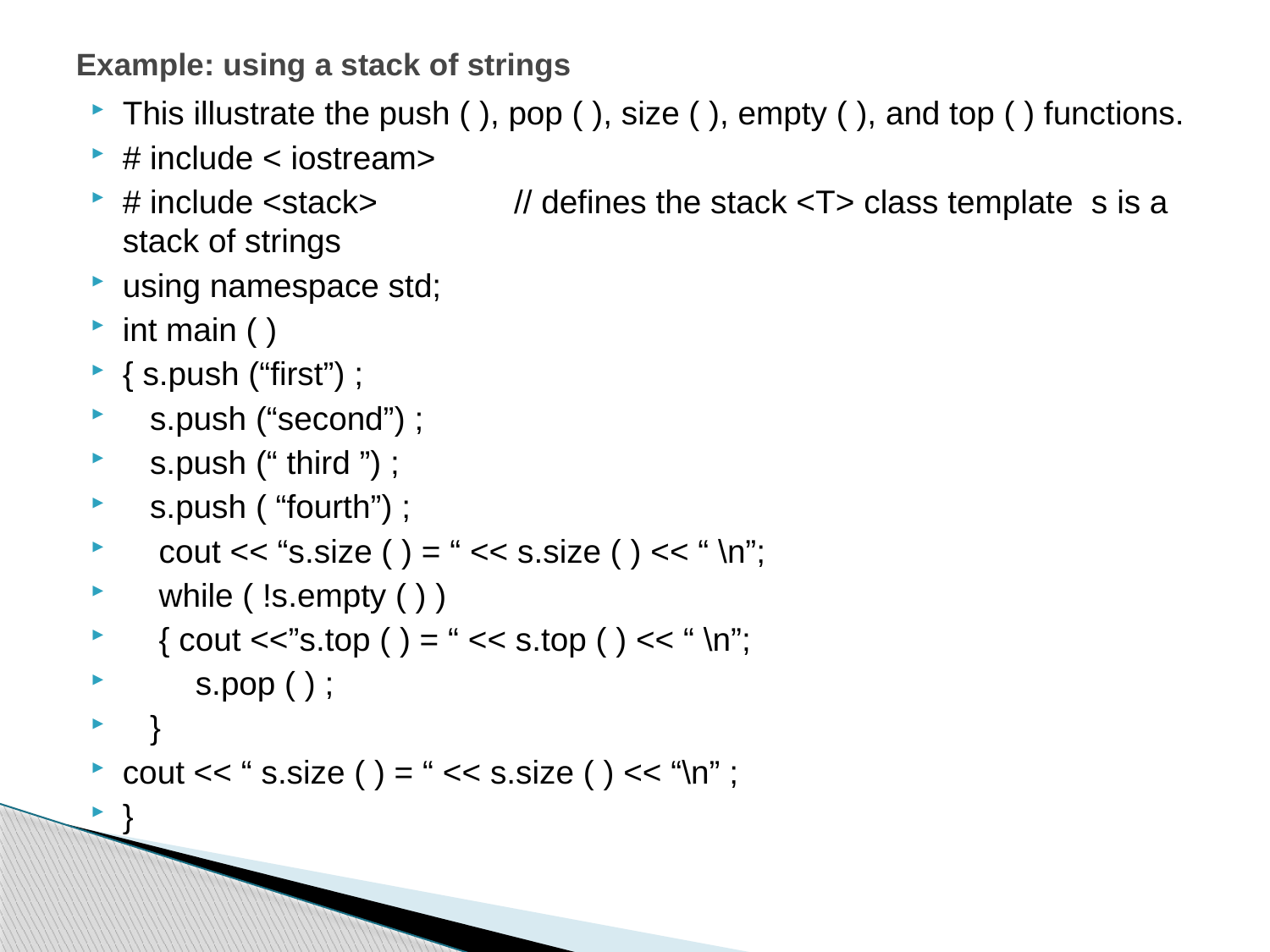

# Example: using a stack of strings
This illustrate the push ( ), pop ( ), size ( ), empty ( ), and top ( ) functions.
# include < iostream>
# include <stack>               // defines the stack <T> class template  s is a stack of strings
using namespace std;
int main ( )
{ s.push (“first”) ;
   s.push (“second”) ;
   s.push (“ third ”) ;
   s.push ( “fourth”) ;
    cout << “s.size ( ) = “ << s.size ( ) << “ \n”;
    while ( !s.empty ( ) )
    { cout <<”s.top ( ) = “ << s.top ( ) << “ \n”;
        s.pop ( ) ;
   }
cout << “ s.size ( ) = “ << s.size ( ) << “\n” ;
}